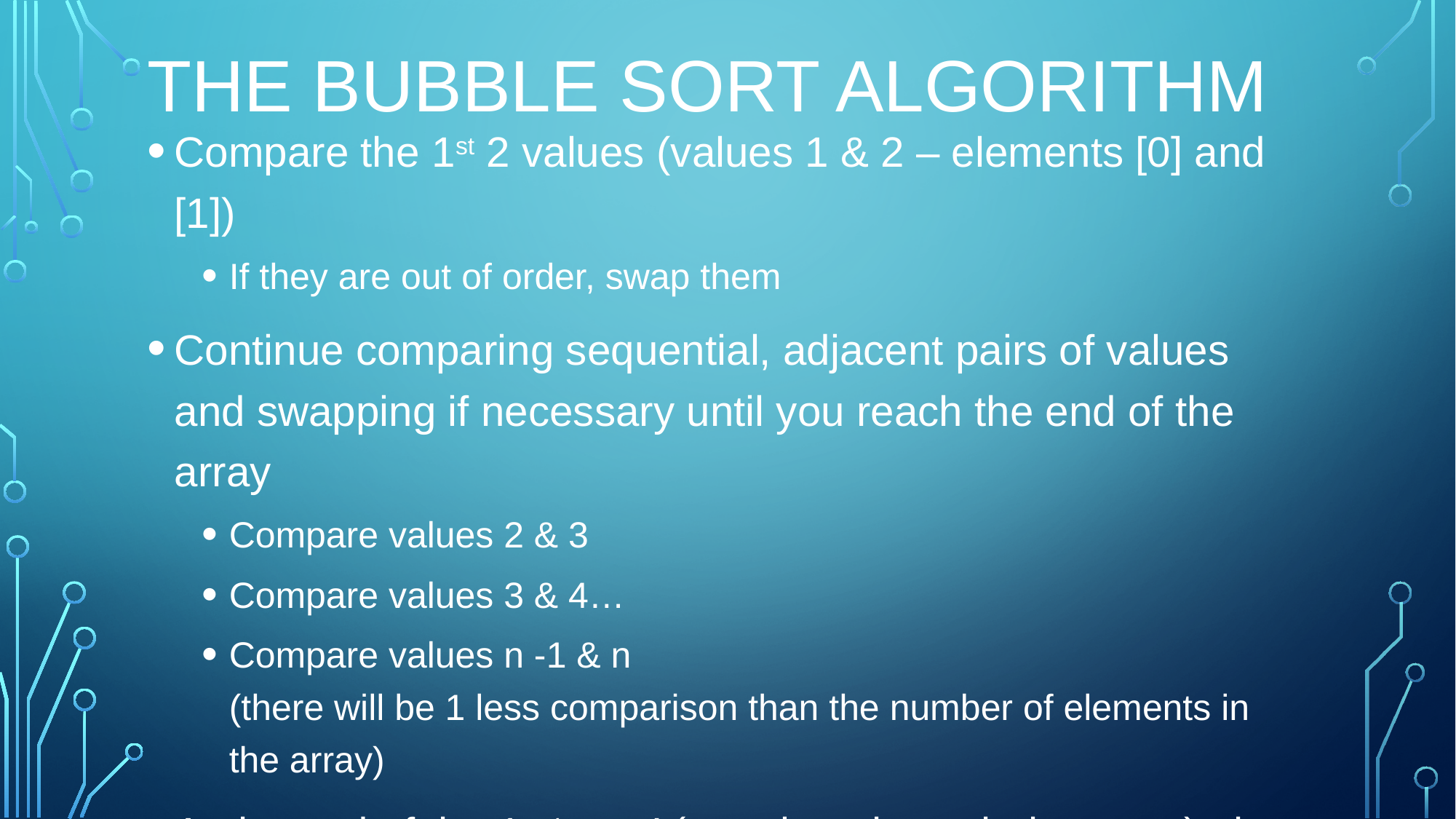

# The Bubble Sort Algorithm
Compare the 1st 2 values (values 1 & 2 – elements [0] and [1])
If they are out of order, swap them
Continue comparing sequential, adjacent pairs of values and swapping if necessary until you reach the end of the array
Compare values 2 & 3
Compare values 3 & 4…
Compare values n -1 & n
(there will be 1 less comparison than the number of elements in the array)
At the end of the 1st ‘pass’ (one time through the array), the largest value will be in its proper position
And all the other values will ‘bubble up’ towards the top